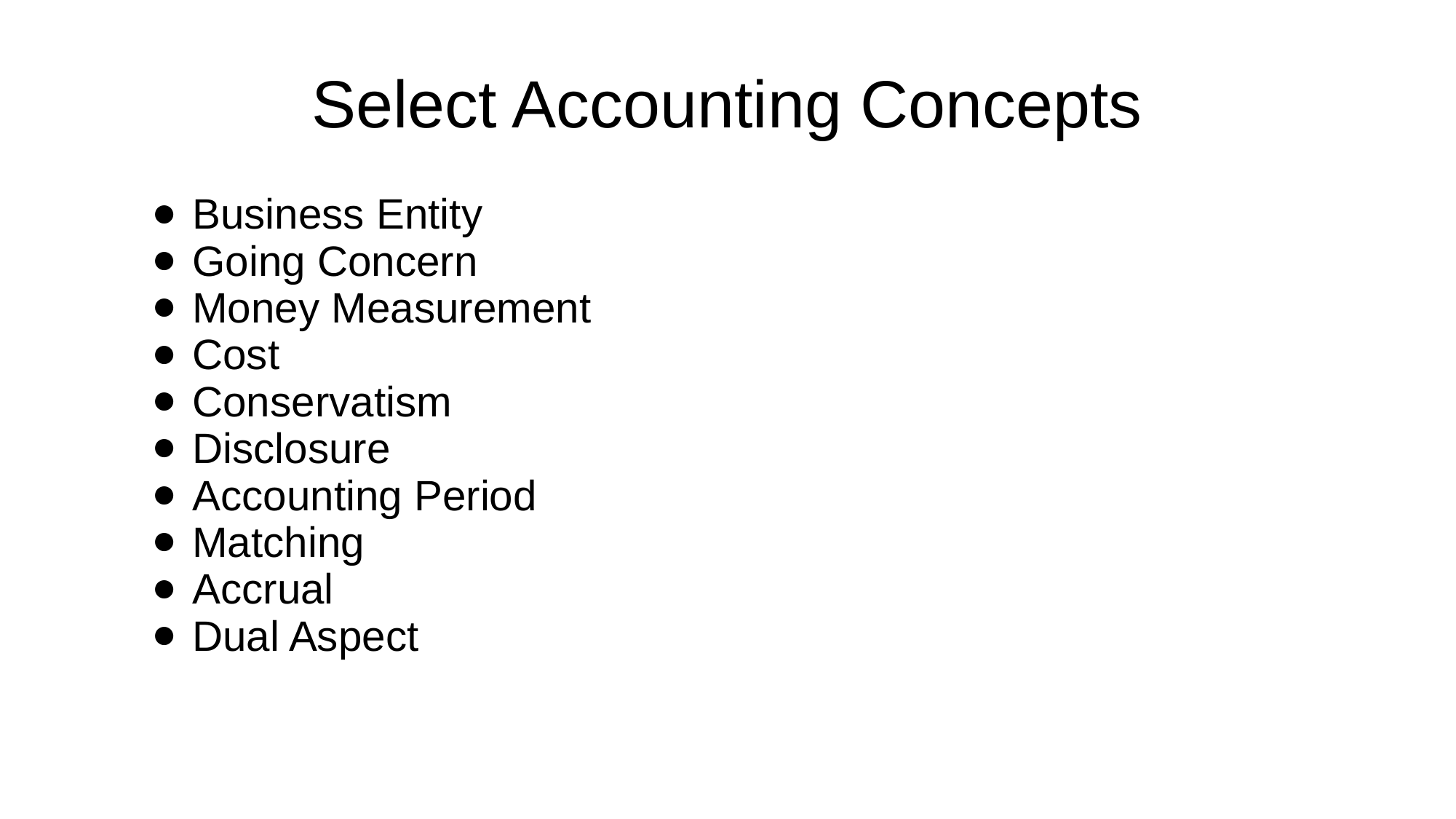

# Select Accounting Concepts
Business Entity
Going Concern
Money Measurement
Cost
Conservatism
Disclosure
Accounting Period
Matching
Accrual
Dual Aspect